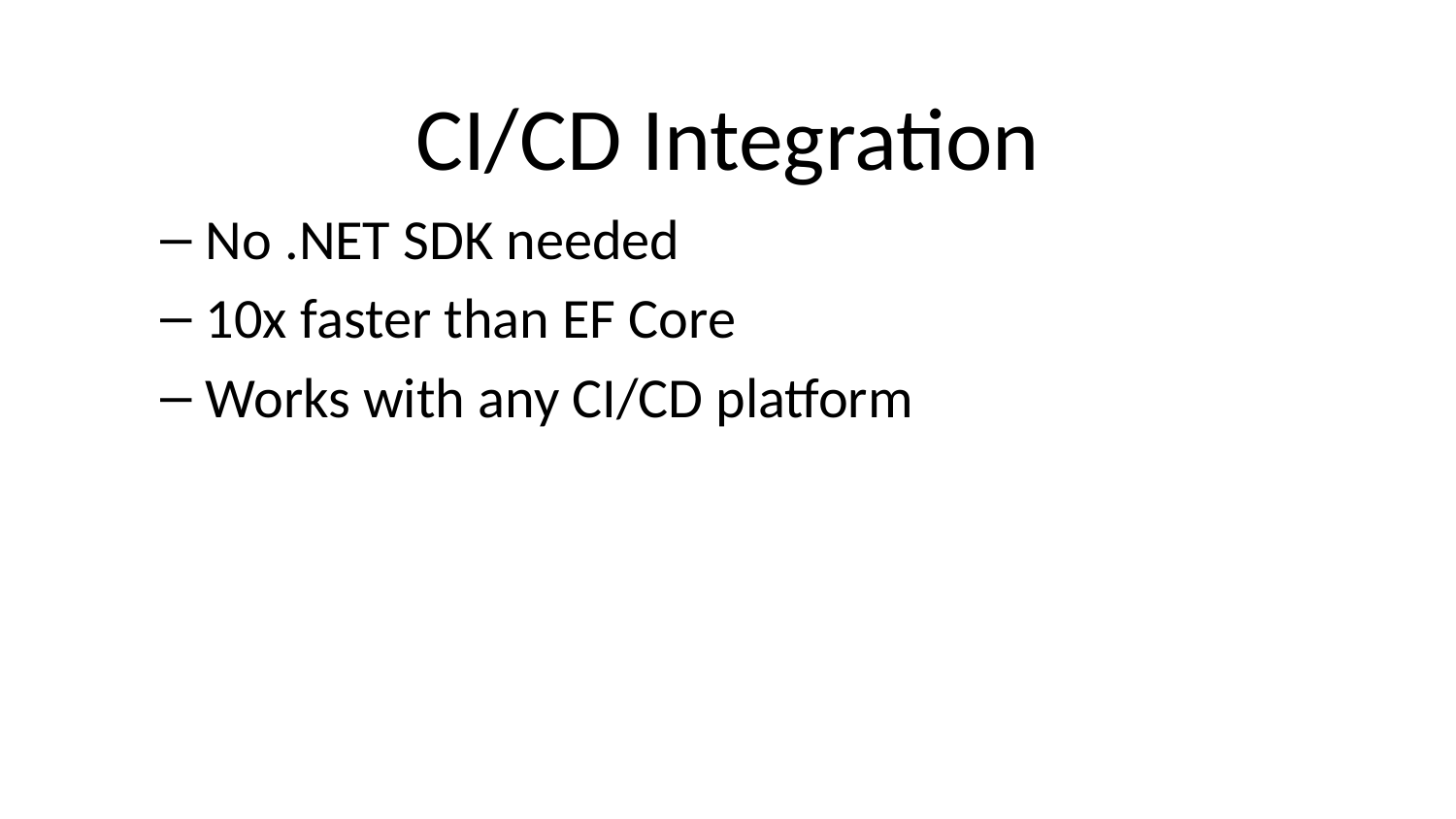

# CI/CD Integration
No .NET SDK needed
10x faster than EF Core
Works with any CI/CD platform